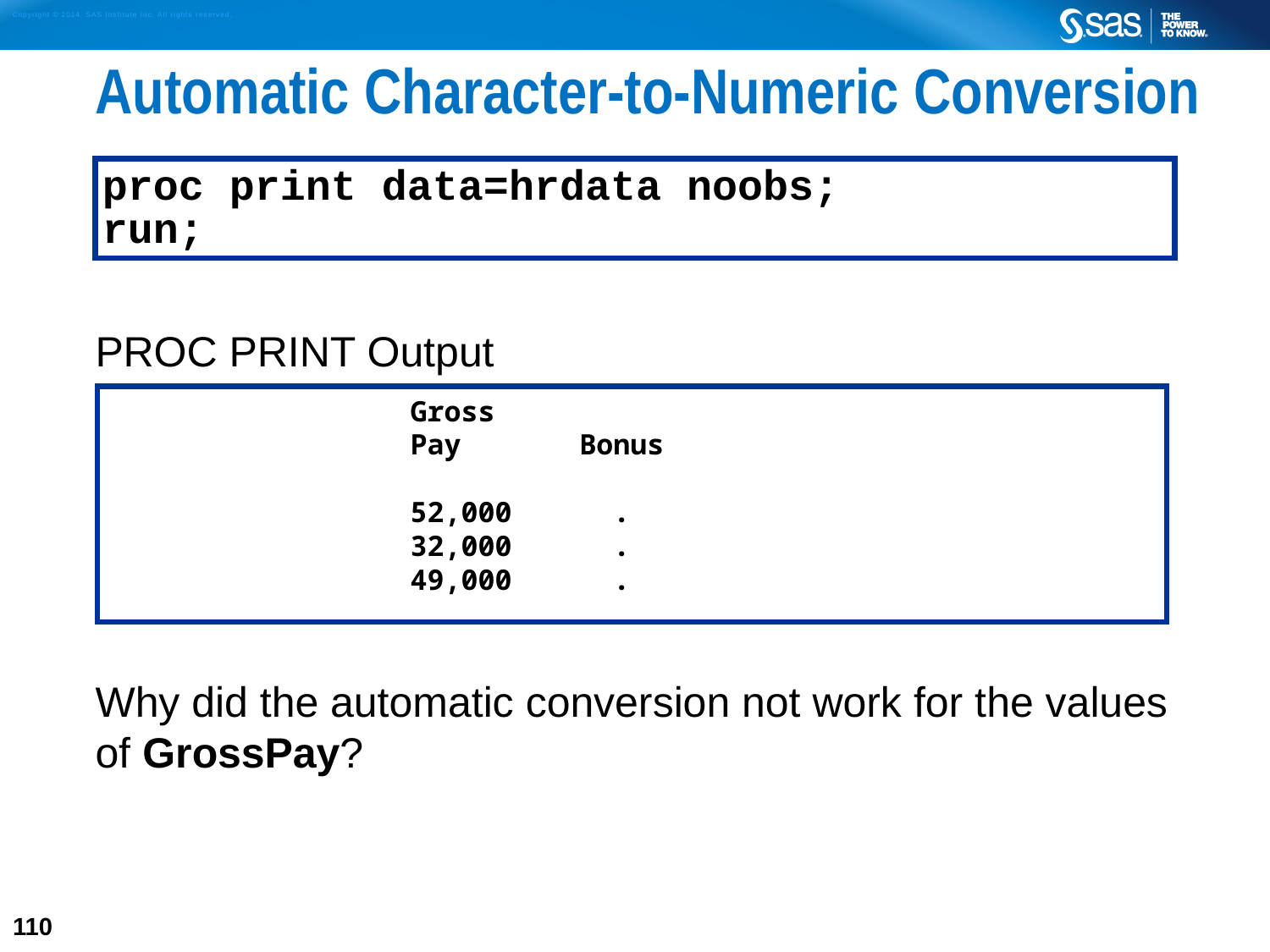

# Automatic Character-to-Numeric Conversion

PROC PRINT Output

Why did the automatic conversion not work for the values
of GrossPay?
proc print data=hrdata noobs;
run;

              Gross
              Pay       Bonus

              52,000      .
              32,000      .
              49,000      .

110